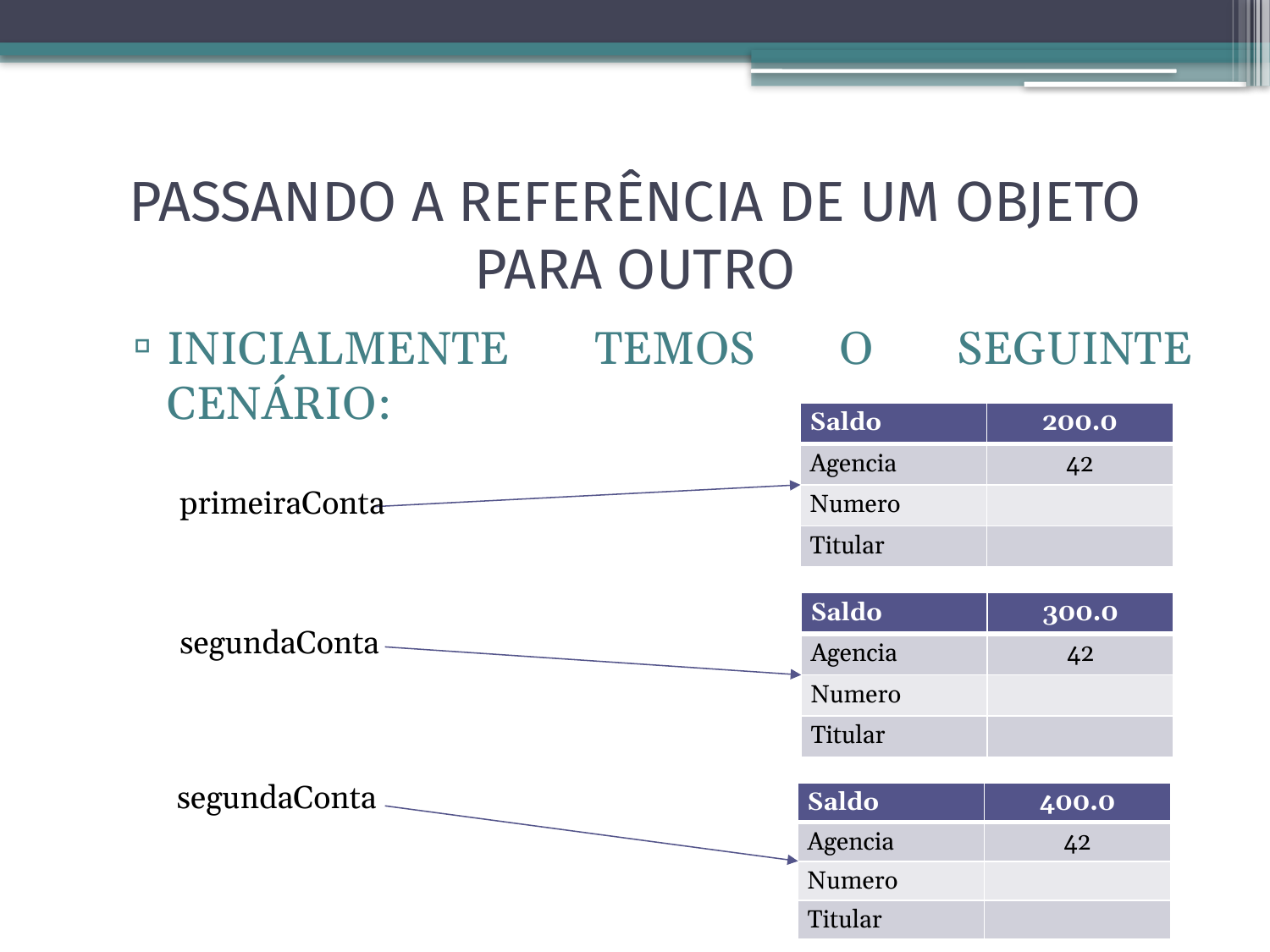

# PASSANDO A REFERÊNCIA DE UM OBJETO PARA OUTRO
INICIALMENTE TEMOS O SEGUINTE CENÁRIO:
| Saldo | 200.0 |
| --- | --- |
| Agencia | 42 |
| Numero |  |
| Titular |  |
primeiraConta
| Saldo | 300.0 |
| --- | --- |
| Agencia | 42 |
| Numero |  |
| Titular |  |
segundaConta
segundaConta
| Saldo | 400.0 |
| --- | --- |
| Agencia | 42 |
| Numero |  |
| Titular |  |